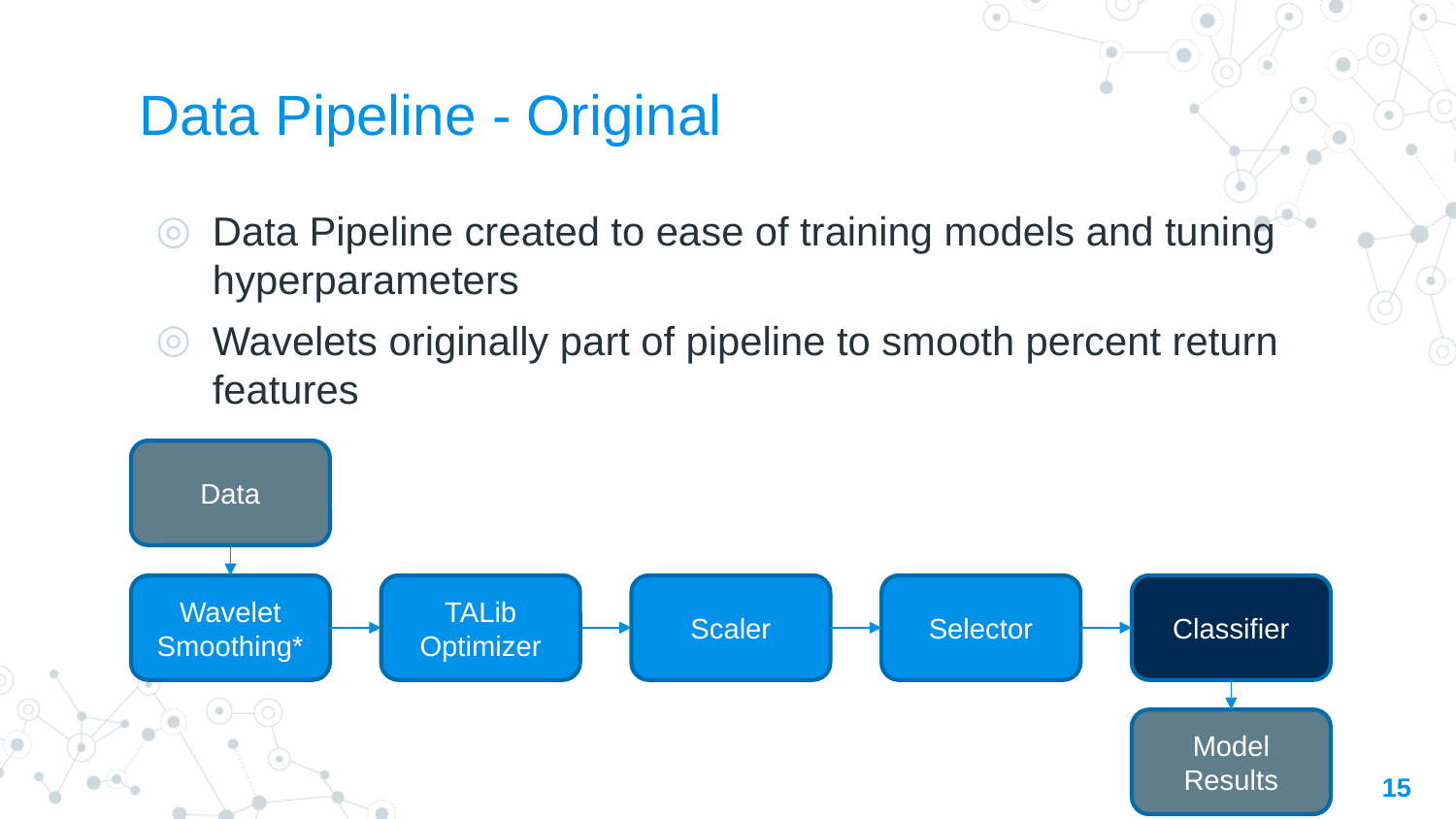

# Data Pipeline - Original
Data Pipeline created to ease of training models and tuning hyperparameters
Wavelets originally part of pipeline to smooth percent return features

Data
Classifier
Selector
Scaler
TALib Optimizer
Wavelet Smoothing*
Model Results
15